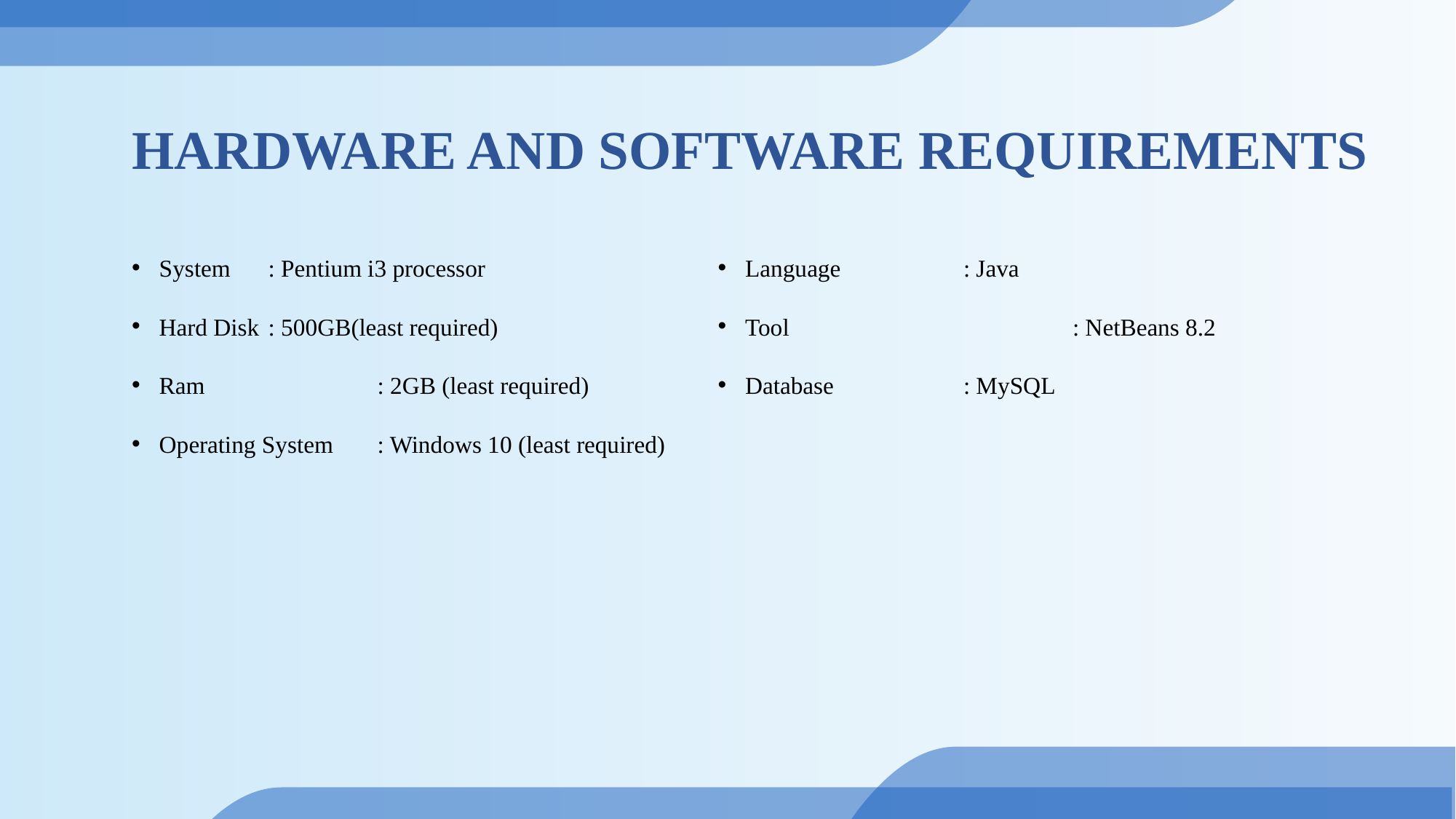

Hardware and software requirements

System    	: Pentium i3 processor
Hard Disk	: 500GB(least required)
Ram		: 2GB (least required)
Operating System	: Windows 10 (least required)

Language		: Java
Tool			: NetBeans 8.2
Database		: MySQL